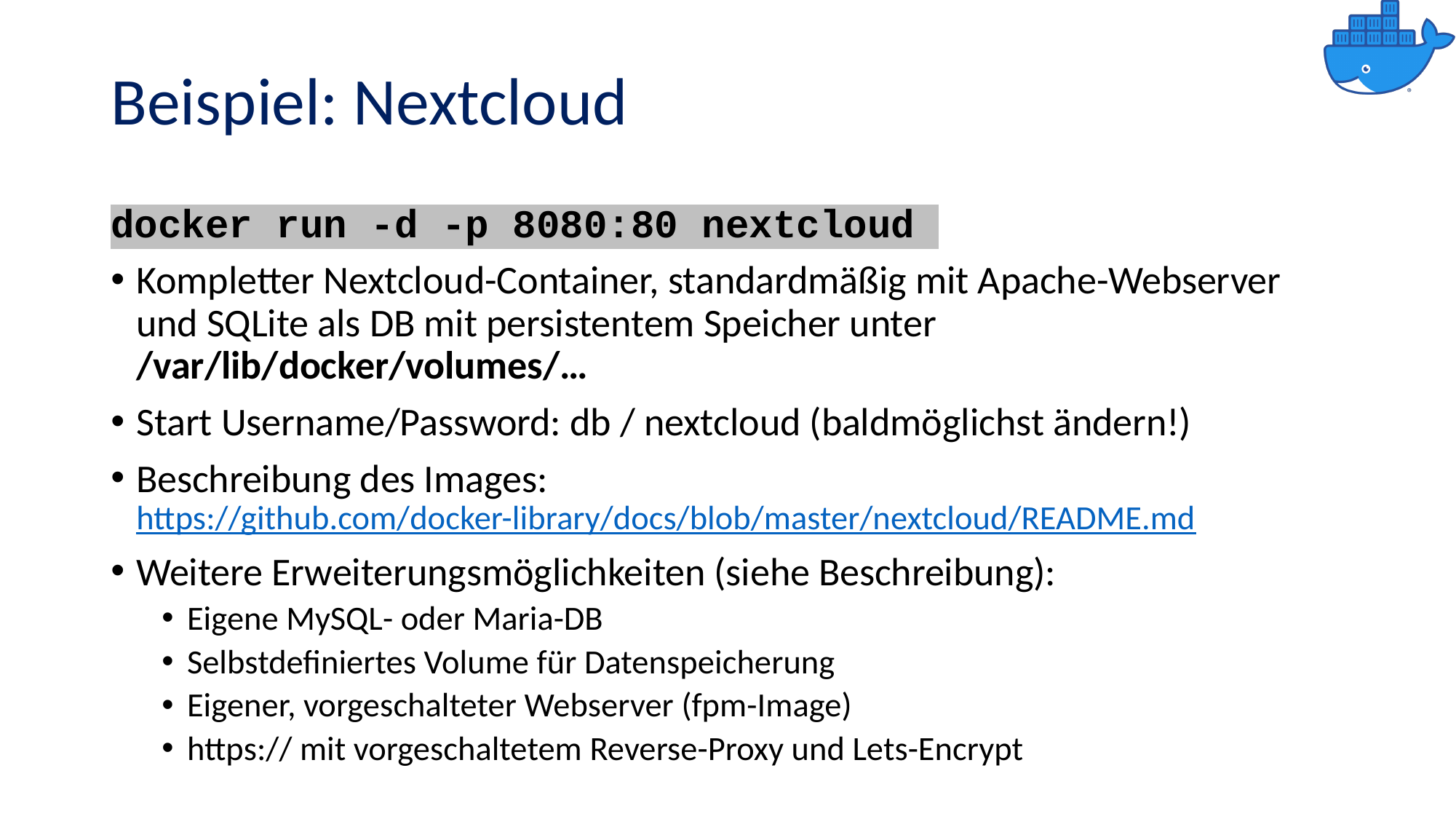

# Beispiel: Nextcloud
docker run -d -p 8080:80 nextcloud
Kompletter Nextcloud-Container, standardmäßig mit Apache-Webserver und SQLite als DB mit persistentem Speicher unter /var/lib/docker/volumes/…
Start Username/Password: db / nextcloud (baldmöglichst ändern!)
Beschreibung des Images:
https://github.com/docker-library/docs/blob/master/nextcloud/README.md
Weitere Erweiterungsmöglichkeiten (siehe Beschreibung):
Eigene MySQL- oder Maria-DB
Selbstdefiniertes Volume für Datenspeicherung
Eigener, vorgeschalteter Webserver (fpm-Image)
https:// mit vorgeschaltetem Reverse-Proxy und Lets-Encrypt